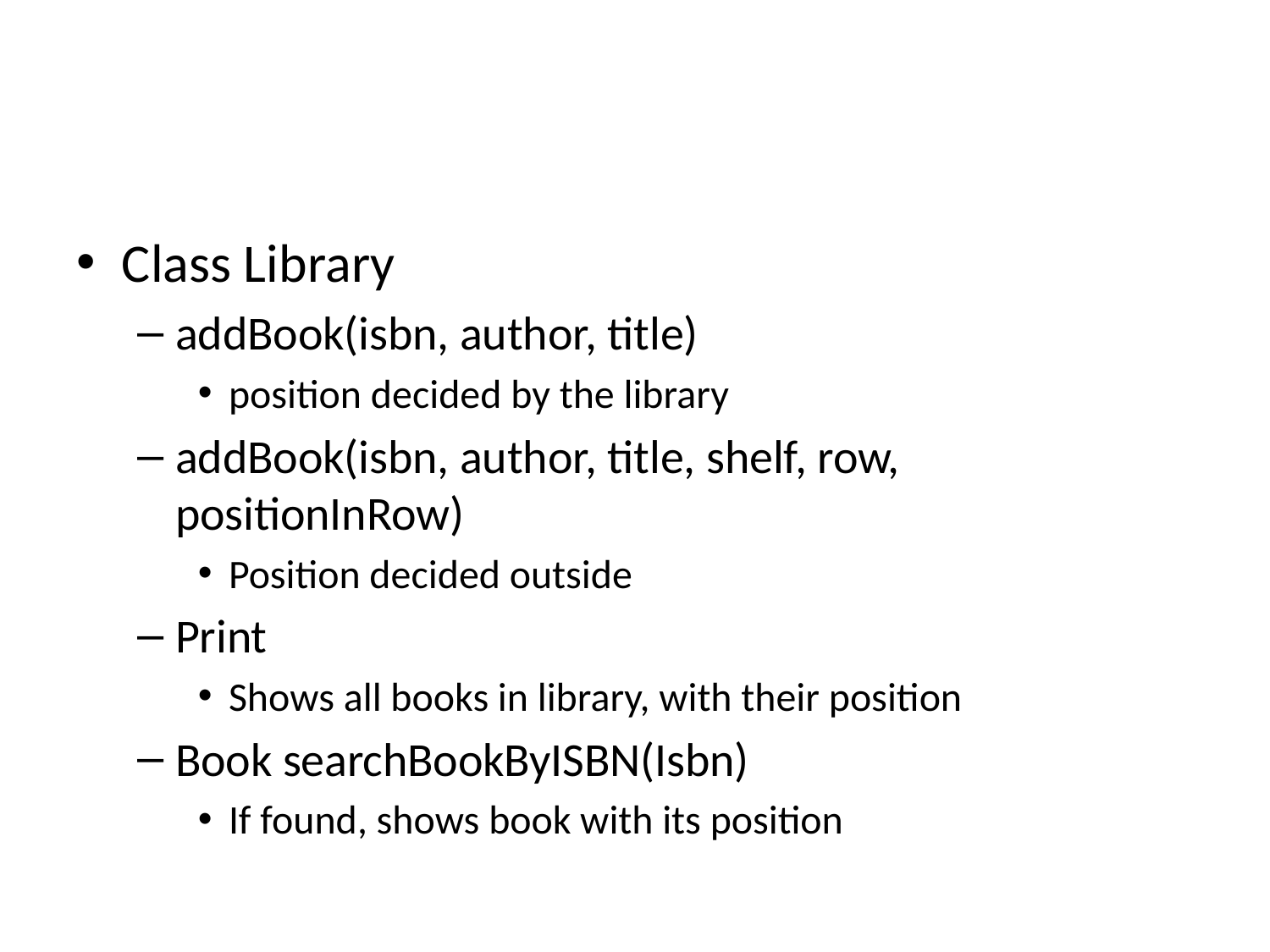

#
Class Library
addBook(isbn, author, title)
position decided by the library
addBook(isbn, author, title, shelf, row, positionInRow)
Position decided outside
Print
Shows all books in library, with their position
Book searchBookByISBN(Isbn)
If found, shows book with its position